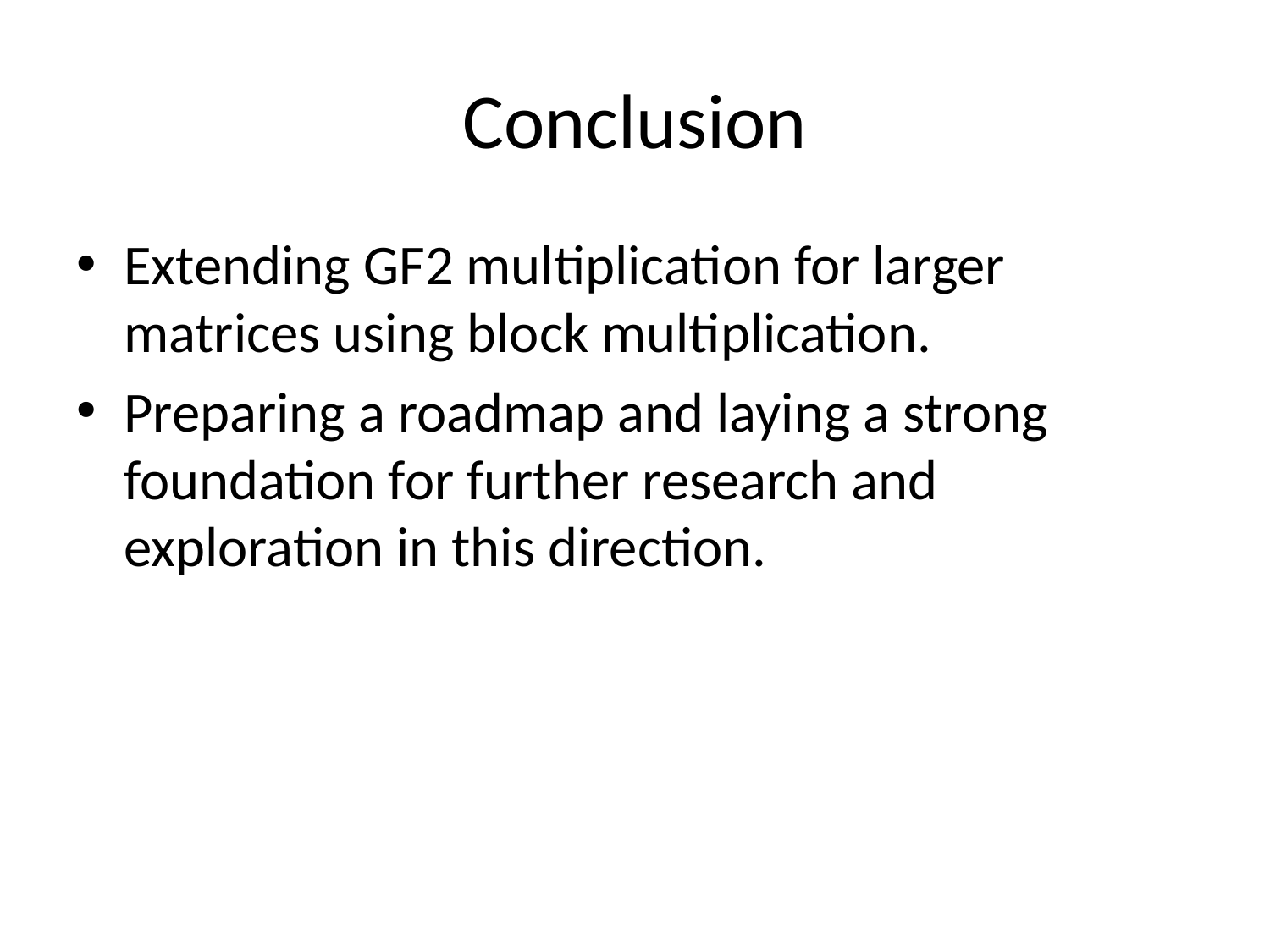

# Conclusion
Extending GF2 multiplication for larger matrices using block multiplication.
Preparing a roadmap and laying a strong foundation for further research and exploration in this direction.